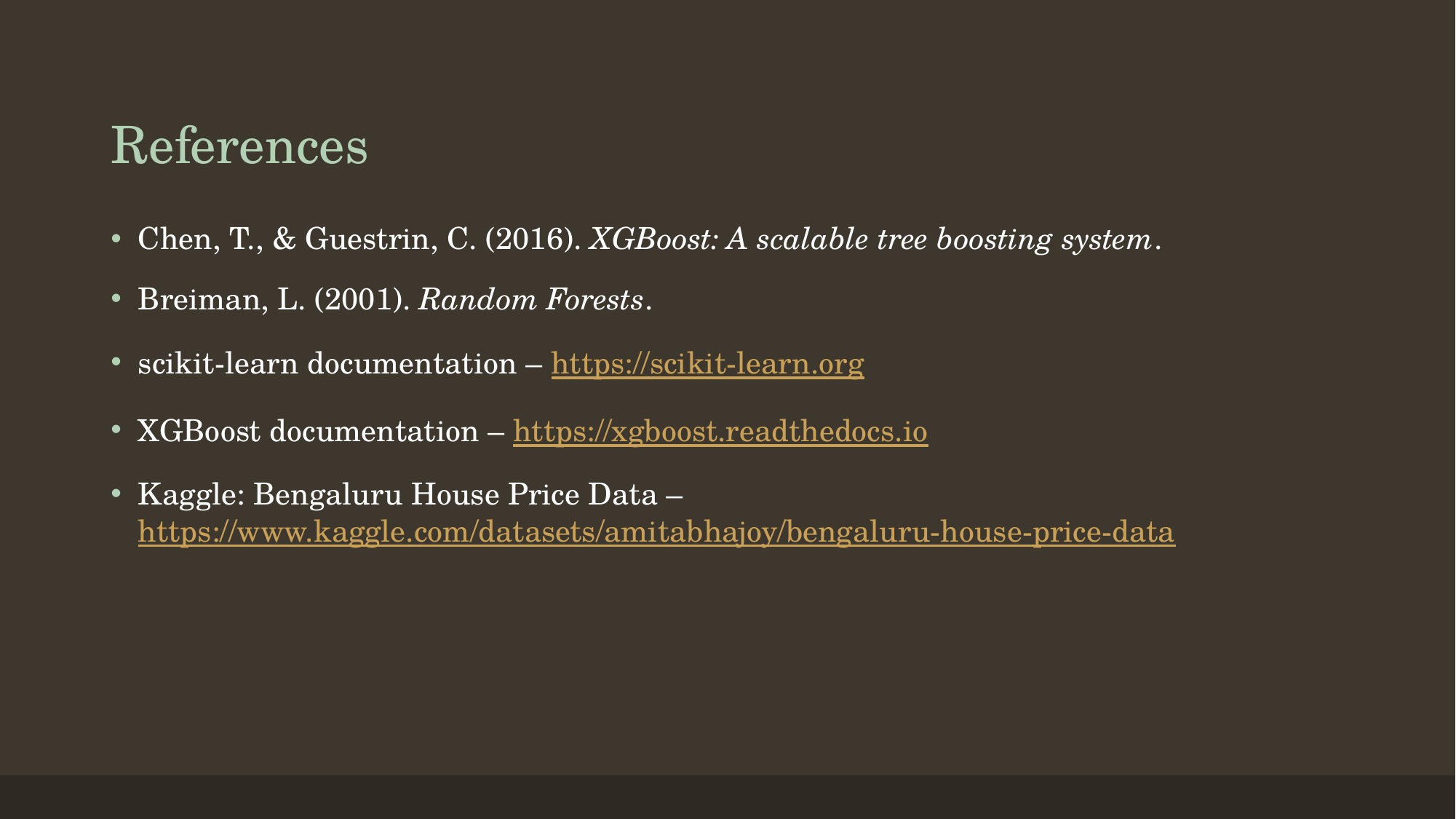

# References
Chen, T., & Guestrin, C. (2016). XGBoost: A scalable tree boosting system.
Breiman, L. (2001). Random Forests.
scikit-learn documentation – https://scikit-learn.org
XGBoost documentation – https://xgboost.readthedocs.io
Kaggle: Bengaluru House Price Data – https://www.kaggle.com/datasets/amitabhajoy/bengaluru-house-price-data